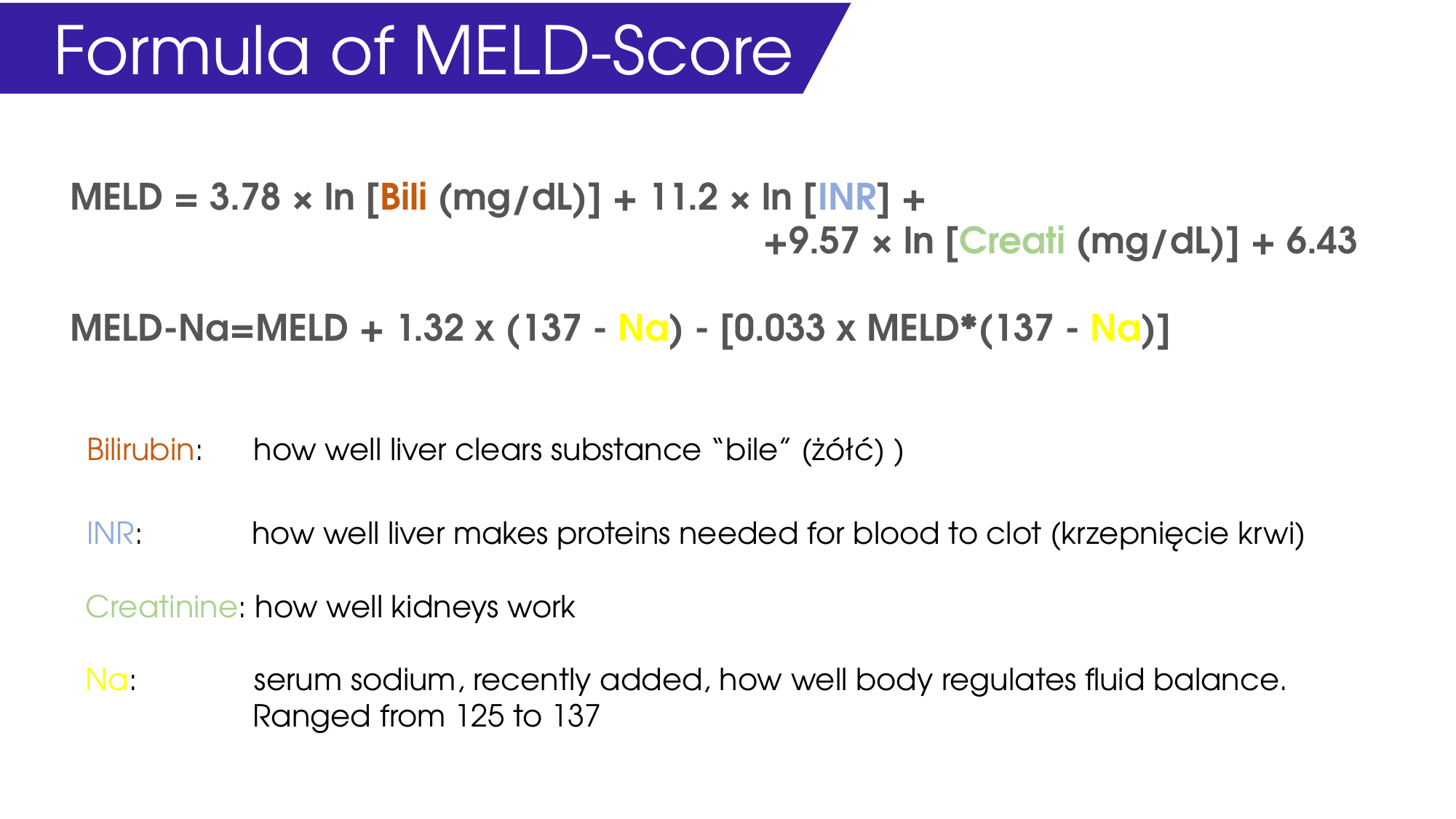

Formula of MELD-Score

MELD = 3.78 × ln [Bili (mg/dL)] + 11.2 × ln [INR] +
                                                                    +9.57 × ln [Creati (mg/dL)] + 6.43

MELD-Na=MELD + 1.32 x (137 - Na) - [0.033 x MELD*(137 - Na)]

 Bilirubin:      how well liver clears substance “bile” (żółć) )

 INR:             how well liver makes proteins needed for blood to clot (krzepnięcie krwi)

 Creatinine: how well kidneys work

 Na:              serum sodium, recently added, how well body regulates fluid balance.
                     Ranged from 125 to 137